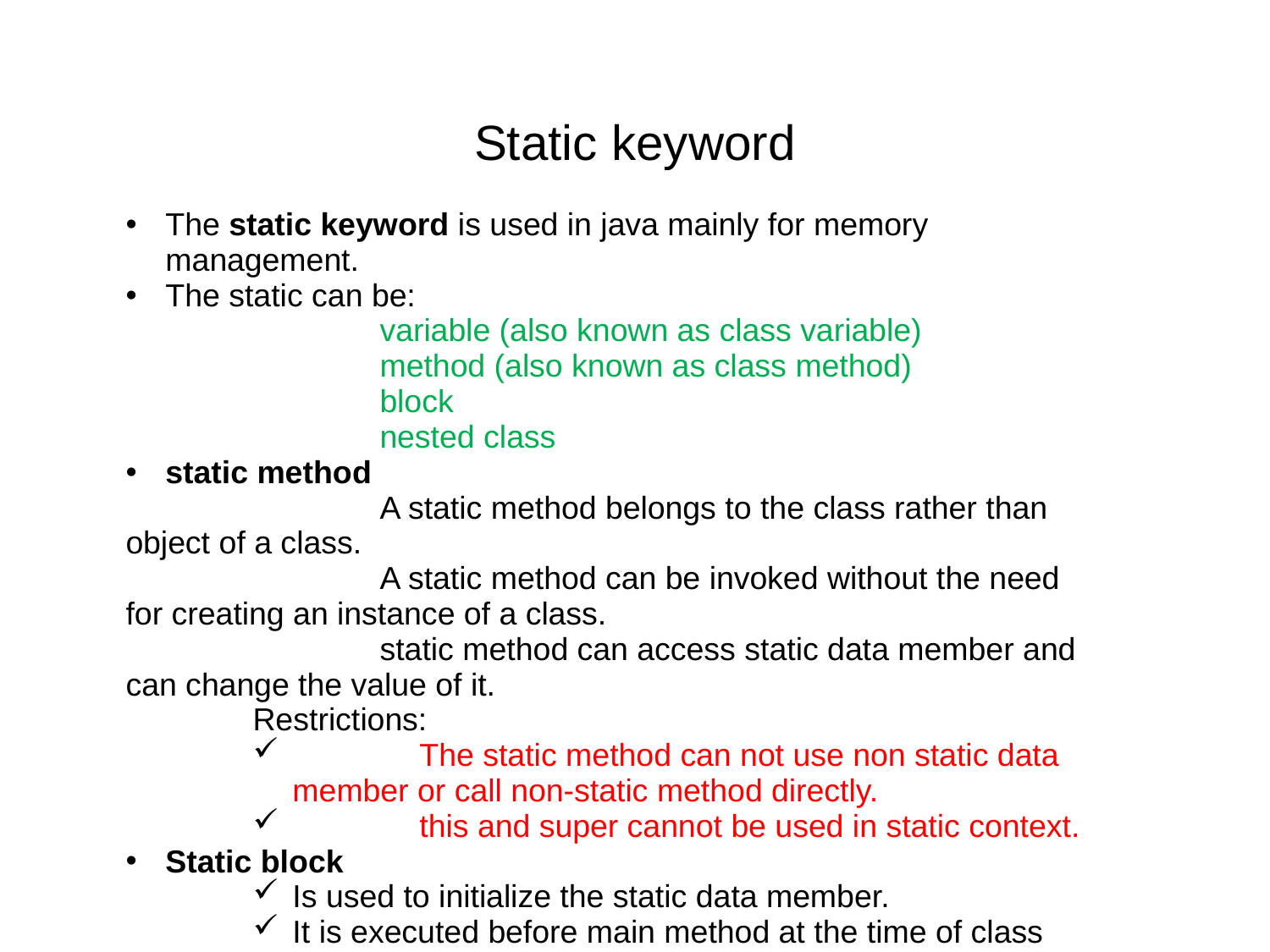

# Static keyword
The static keyword is used in java mainly for memory management.
The static can be:
		variable (also known as class variable)
		method (also known as class method)
		block
		nested class
static method
		A static method belongs to the class rather than object of a class.
		A static method can be invoked without the need for creating an instance of a class.
		static method can access static data member and can change the value of it.
	Restrictions:
	The static method can not use non static data member or call non-static method directly.
	this and super cannot be used in static context.
Static block
Is used to initialize the static data member.
It is executed before main method at the time of class loading.